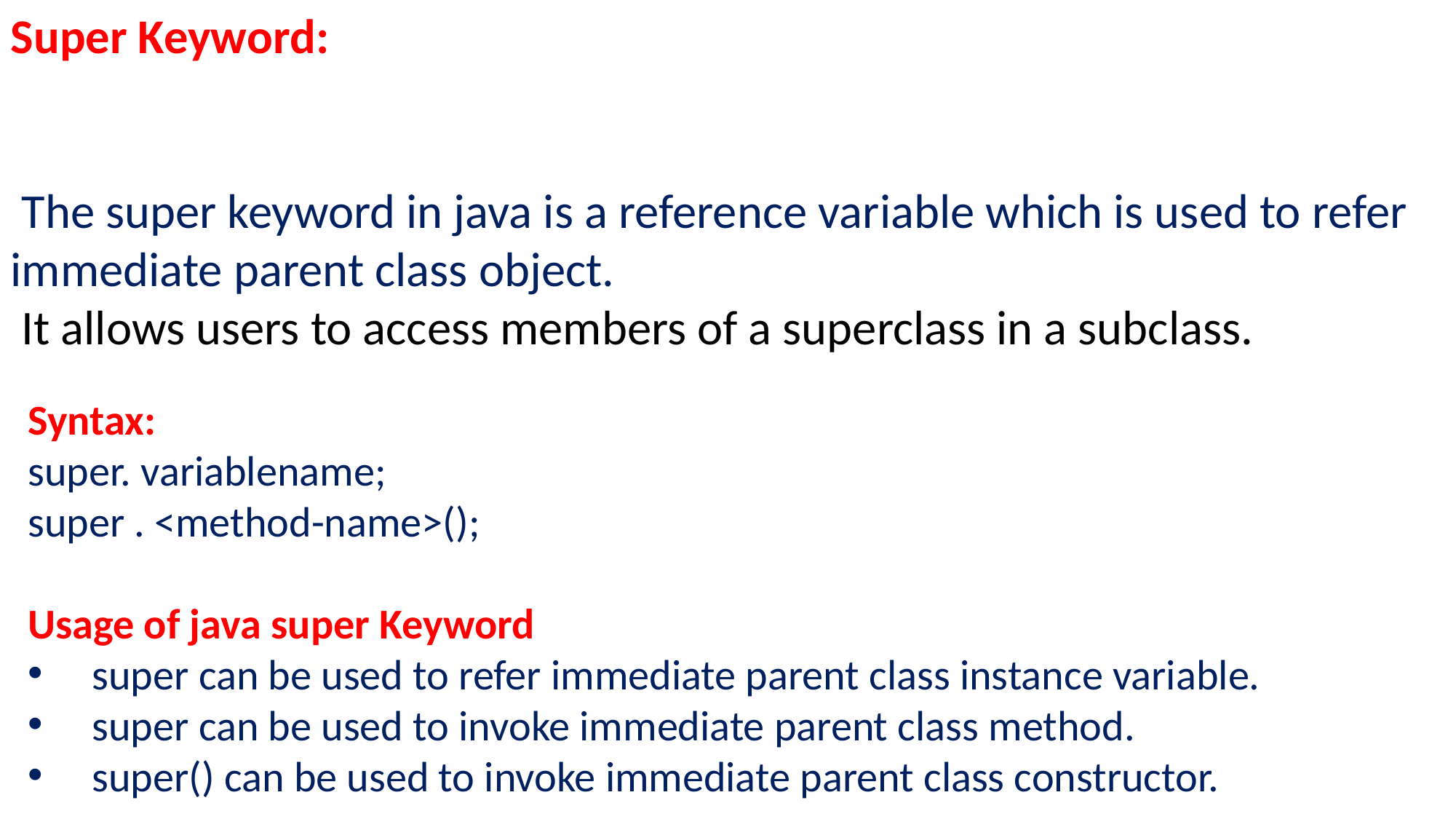

Super Keyword:

 The super keyword in java is a reference variable which is used to refer immediate parent class object.
 It allows users to access members of a superclass in a subclass.

Syntax:
super. variablename;
super . <method-name>();

Usage of java super Keyword
 super can be used to refer immediate parent class instance variable.
 super can be used to invoke immediate parent class method.
 super() can be used to invoke immediate parent class constructor.